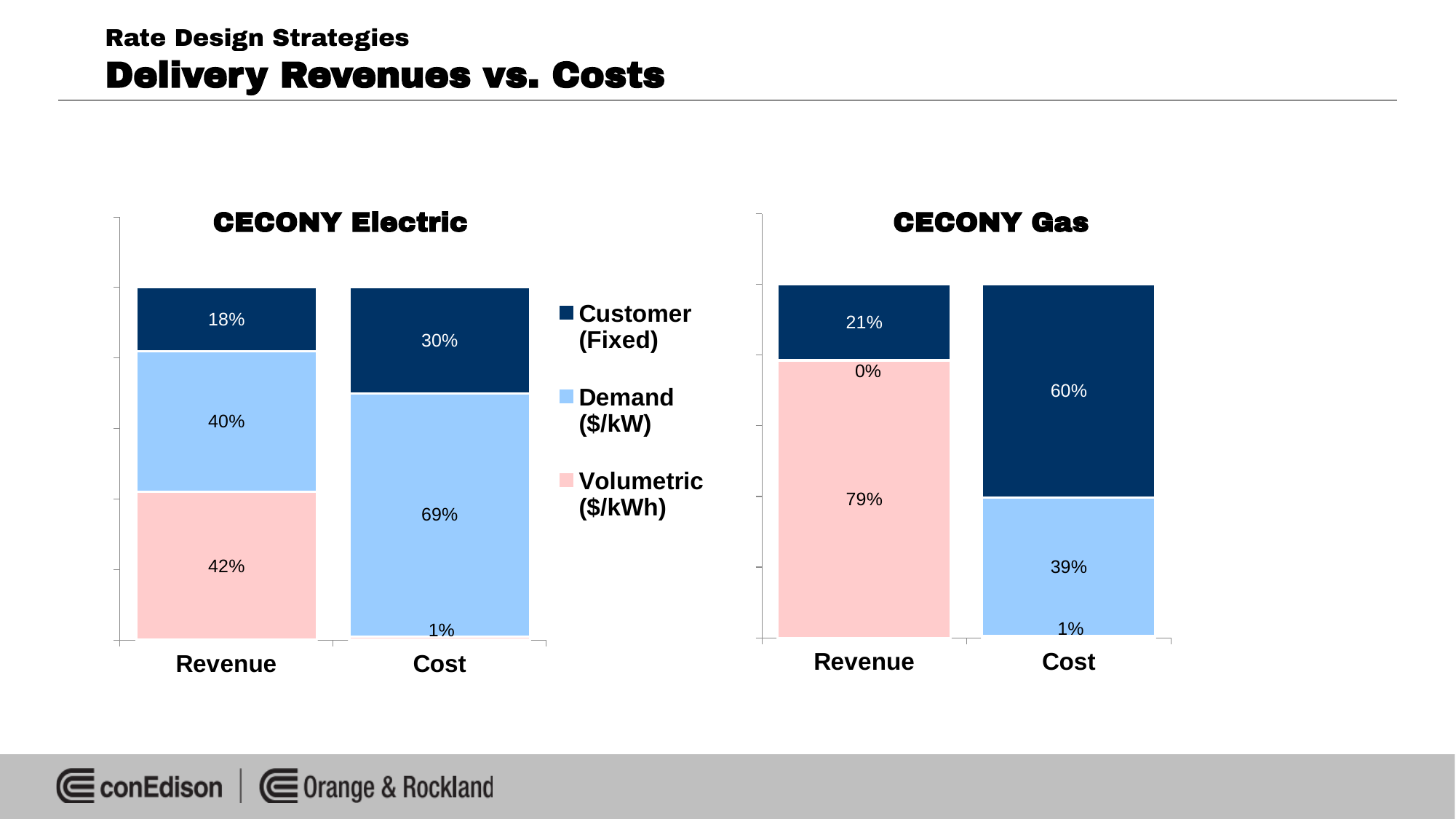

# Rate Design Strategies Delivery Revenues vs. Costs

### Chart

| Category | Volumetric ($/Therm) | Demand ($/Therm) | Customer (Fixed) |
|---|---|---|---|
| Revenue | 0.7849 | 0.002 | 0.2131 |
| Cost | 0.005052240319252382 | 0.39234490474870043 | 0.6026028549320472 |
CECONY Electric

CECONY Gas

### Chart

| Category | Volumetric ($/kWh) | Demand ($/kW) | Customer (Fixed) |
|---|---|---|---|
| Revenue | 0.42 | 0.4 | 0.18 |
| Cost | 0.01 | 0.69 | 0.3 |